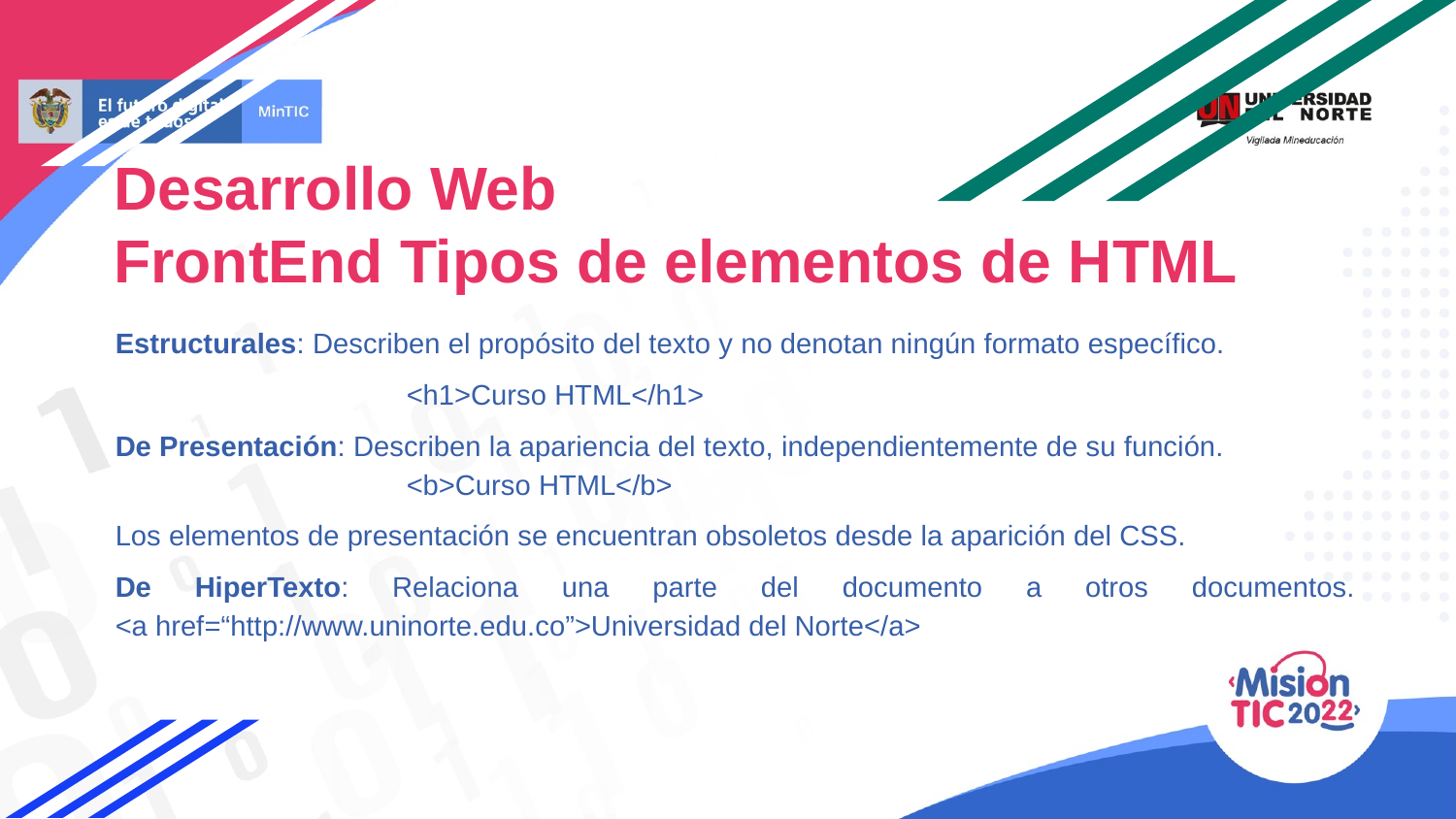

Desarrollo Web
FrontEnd Tipos de elementos de HTML
Estructurales: Describen el propósito del texto y no denotan ningún formato específico.
		<h1>Curso HTML</h1>
De Presentación: Describen la apariencia del texto, independientemente de su función.
		<b>Curso HTML</b>
Los elementos de presentación se encuentran obsoletos desde la aparición del CSS.
De HiperTexto: Relaciona una parte del documento a otros documentos.
<a href=“http://www.uninorte.edu.co”>Universidad del Norte</a>